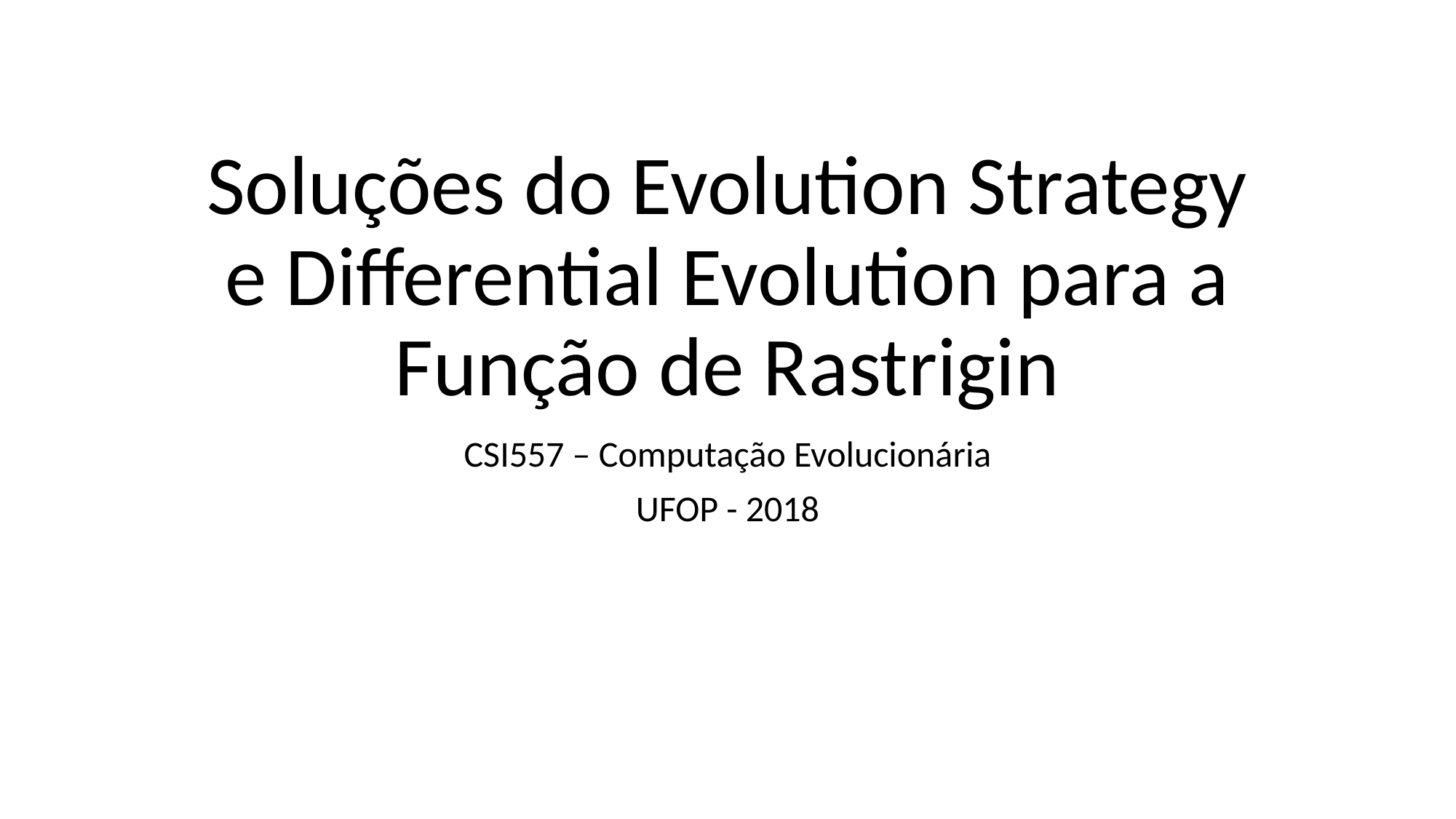

# Soluções do Evolution Strategy e Differential Evolution para a Função de Rastrigin
CSI557 – Computação Evolucionária
UFOP - 2018